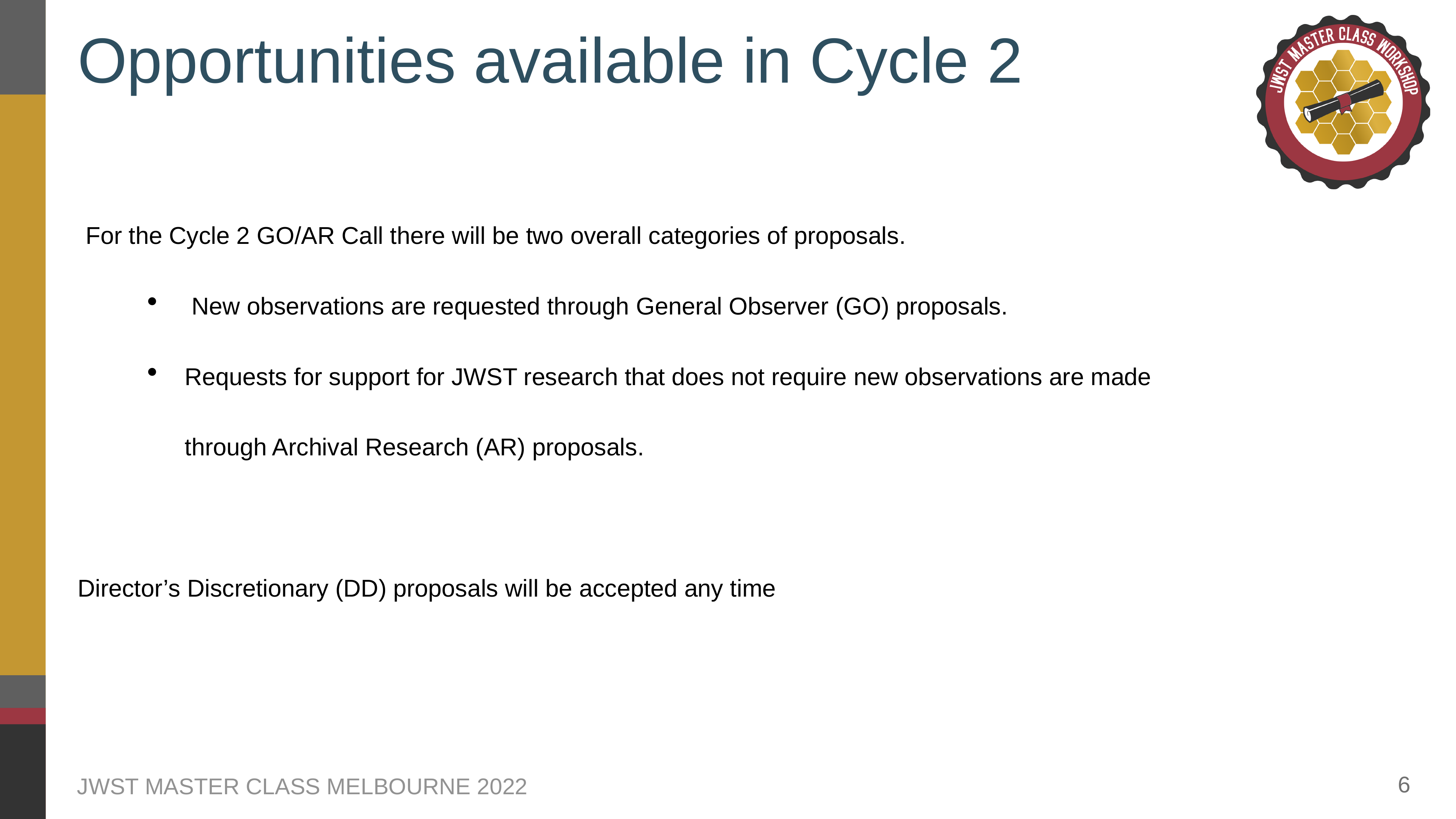

# Opportunities available in Cycle 2
 For the Cycle 2 GO/AR Call there will be two overall categories of proposals.
 New observations are requested through General Observer (GO) proposals.
Requests for support for JWST research that does not require new observations are made through Archival Research (AR) proposals.

Director’s Discretionary (DD) proposals will be accepted any time
6